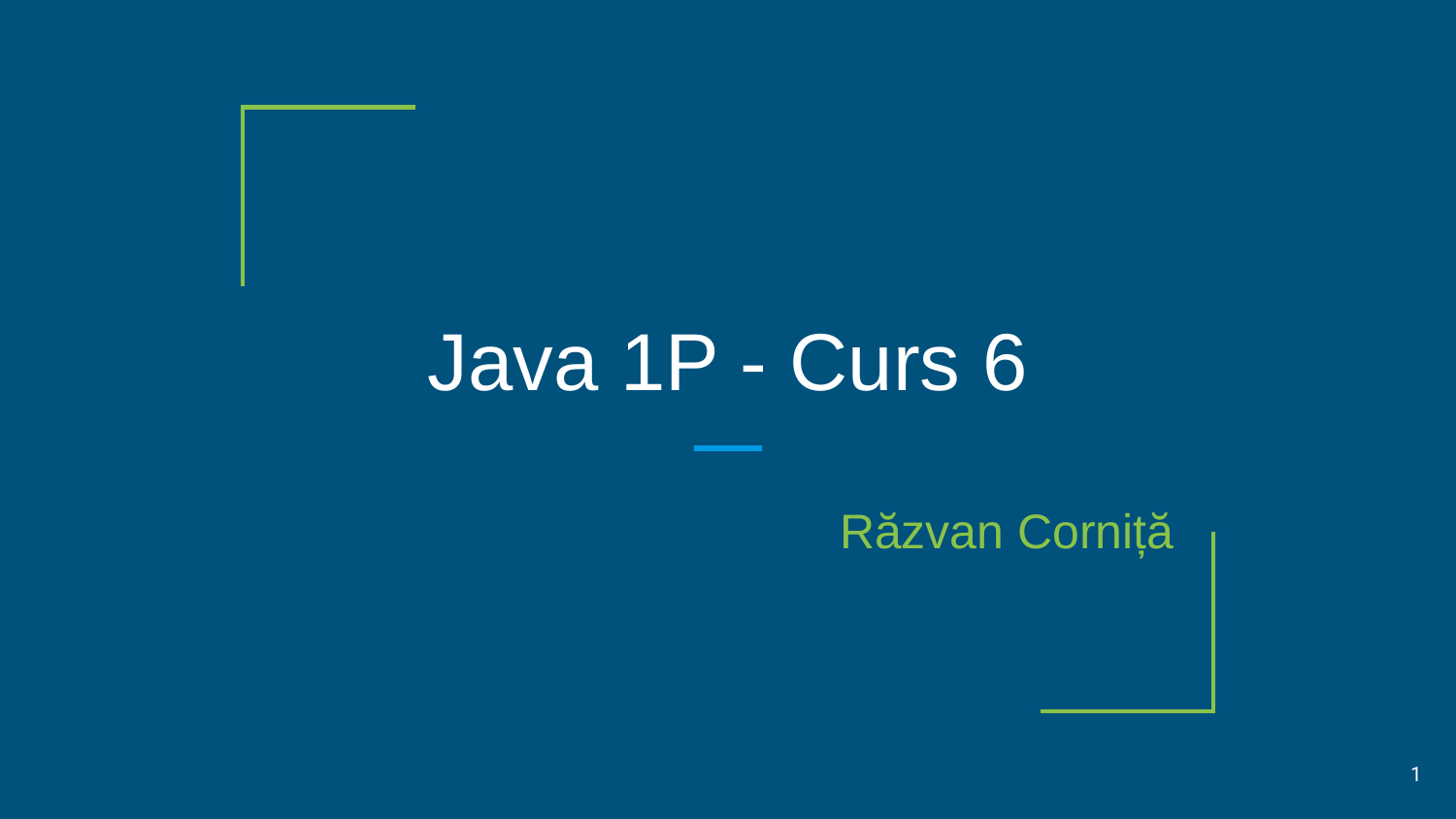

# Java 1P - Curs 6
Răzvan Corniță
1